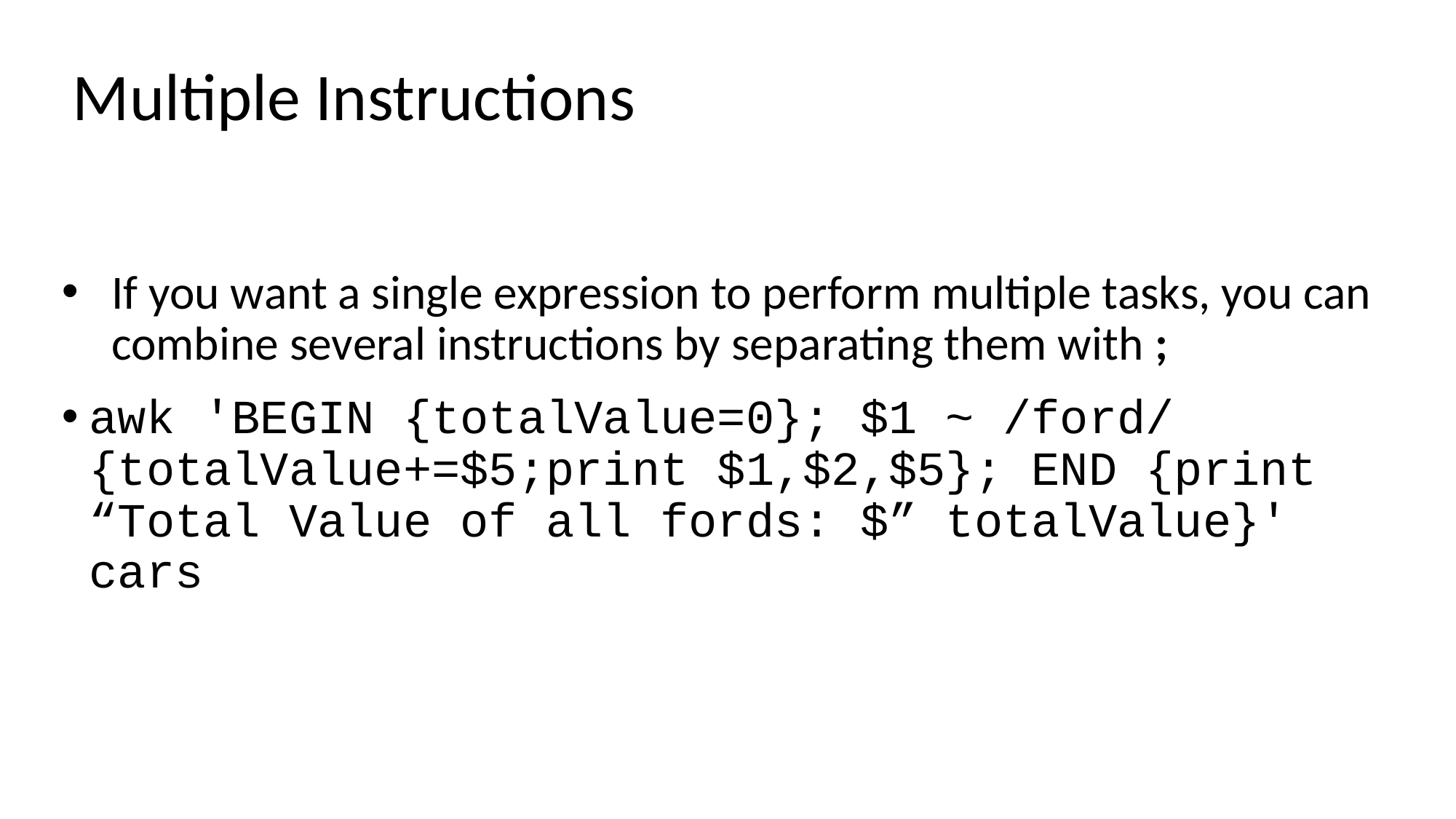

# Multiple Instructions
If you want a single expression to perform multiple tasks, you can combine several instructions by separating them with ;
awk 'BEGIN {totalValue=0}; $1 ~ /ford/ {totalValue+=$5;print $1,$2,$5}; END {print “Total Value of all fords: $” totalValue}' cars